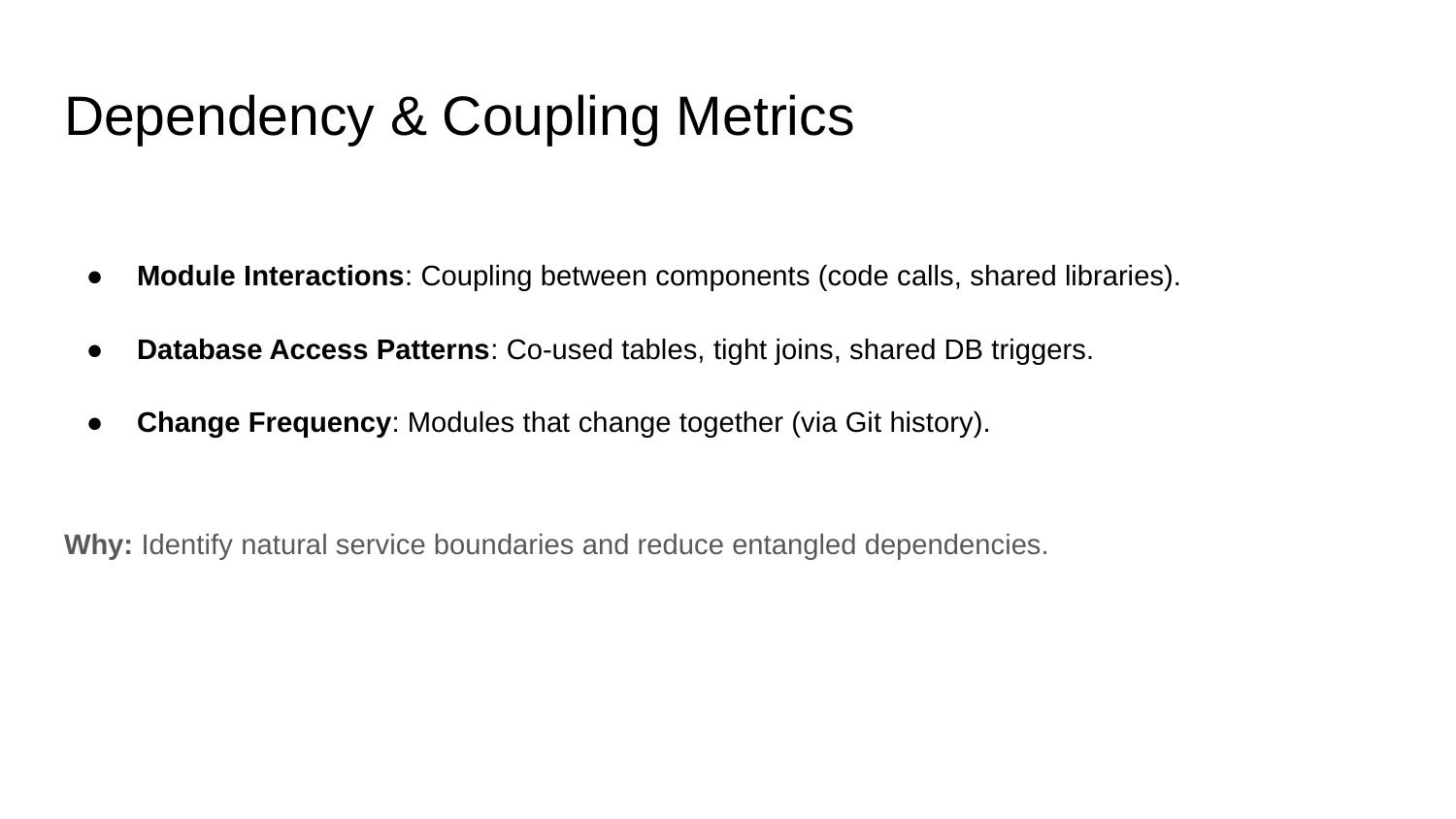

# Dependency & Coupling Metrics

Module Interactions: Coupling between components (code calls, shared libraries).
Database Access Patterns: Co-used tables, tight joins, shared DB triggers.
Change Frequency: Modules that change together (via Git history).

Why: Identify natural service boundaries and reduce entangled dependencies.